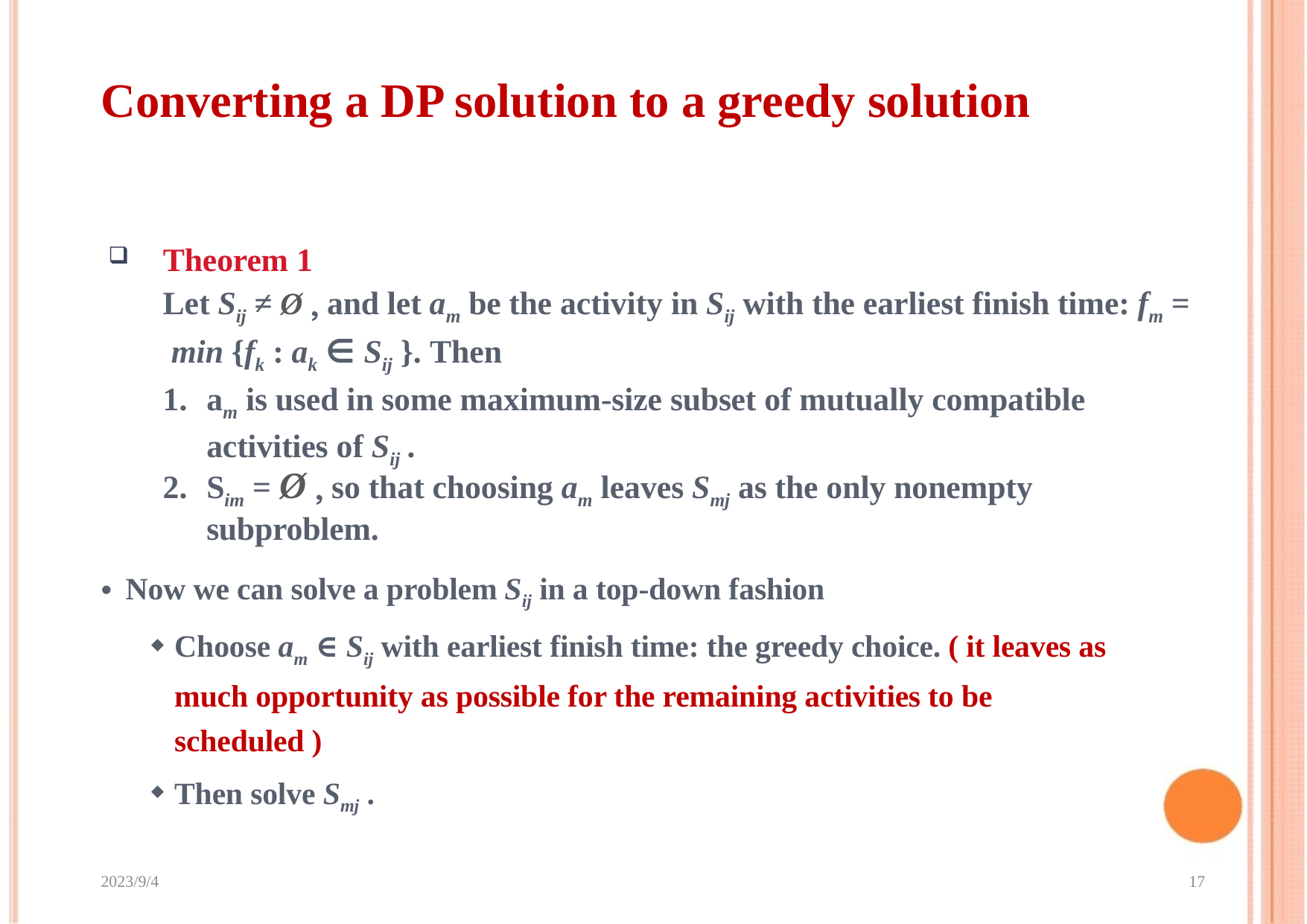

# Converting a DP solution to a greedy solution
Theorem 1
Let Sij ≠ Ø , and let am be the activity in Sij with the earliest finish time: fm =  min {fk : ak ∈ Sij }. Then
am is used in some maximum-size subset of mutually compatible  activities of Sij .
Sim = Ø , so that choosing am leaves Smj as the only nonempty  subproblem.
Now we can solve a problem Sij in a top-down fashion
Choose am ∈ Sij with earliest finish time: the greedy choice. ( it leaves as  much opportunity as possible for the remaining activities to be scheduled )
Then solve Smj .

2023/9/4
17